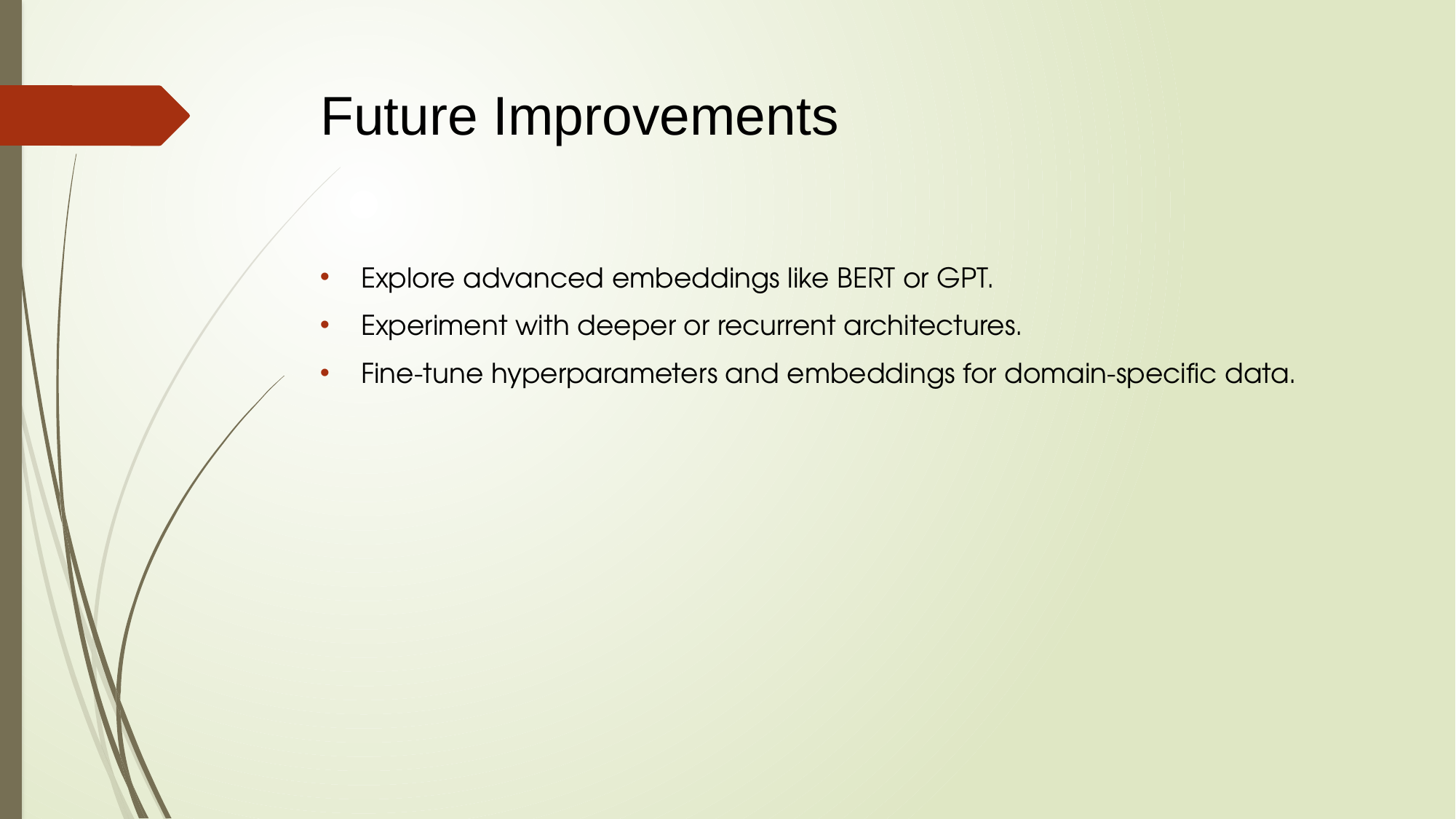

# Future Improvements
Explore advanced embeddings like BERT or GPT.
Experiment with deeper or recurrent architectures.
Fine-tune hyperparameters and embeddings for domain-specific data.